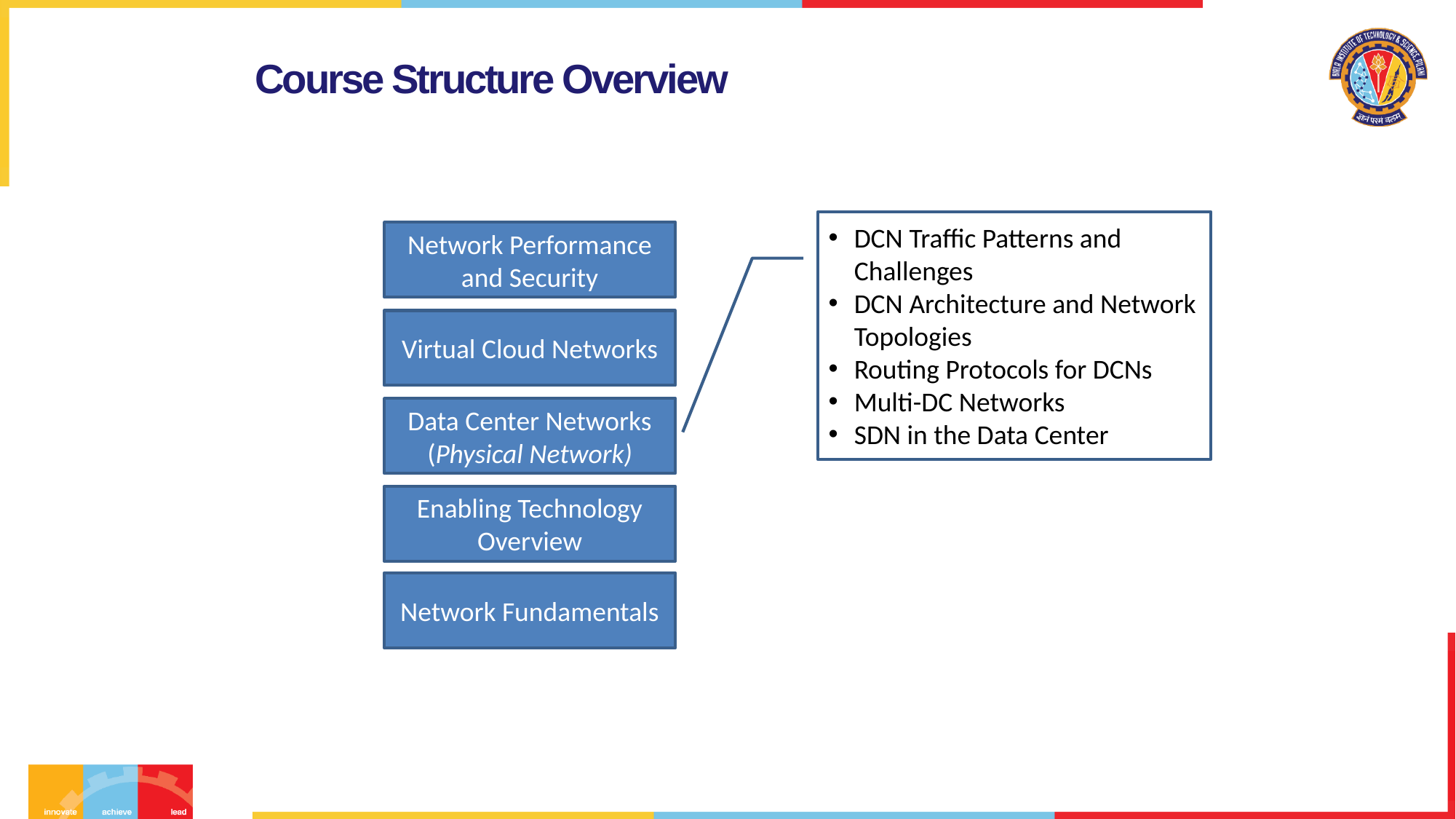

# Course Structure Overview
DCN Traffic Patterns and Challenges
DCN Architecture and Network Topologies
Routing Protocols for DCNs
Multi-DC Networks
SDN in the Data Center
Network Performance and Security
Virtual Cloud Networks
Data Center Networks
(Physical Network)
Enabling Technology Overview
Network Fundamentals